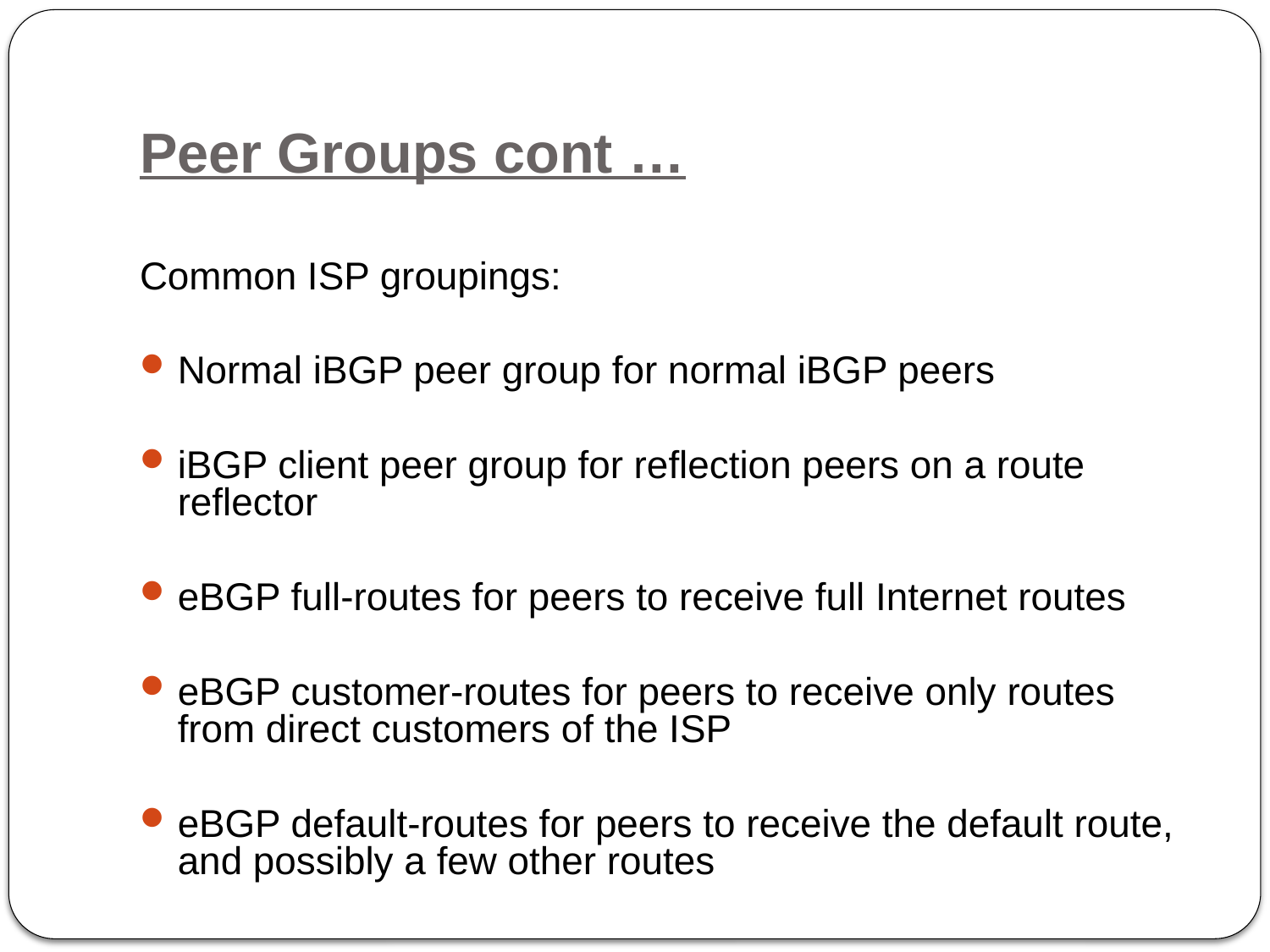

# Peer Groups cont …

Common ISP groupings:

Normal iBGP peer group for normal iBGP peers

iBGP client peer group for reflection peers on a route reflector

eBGP full-routes for peers to receive full Internet routes

eBGP customer-routes for peers to receive only routes from direct customers of the ISP

eBGP default-routes for peers to receive the default route, and possibly a few other routes